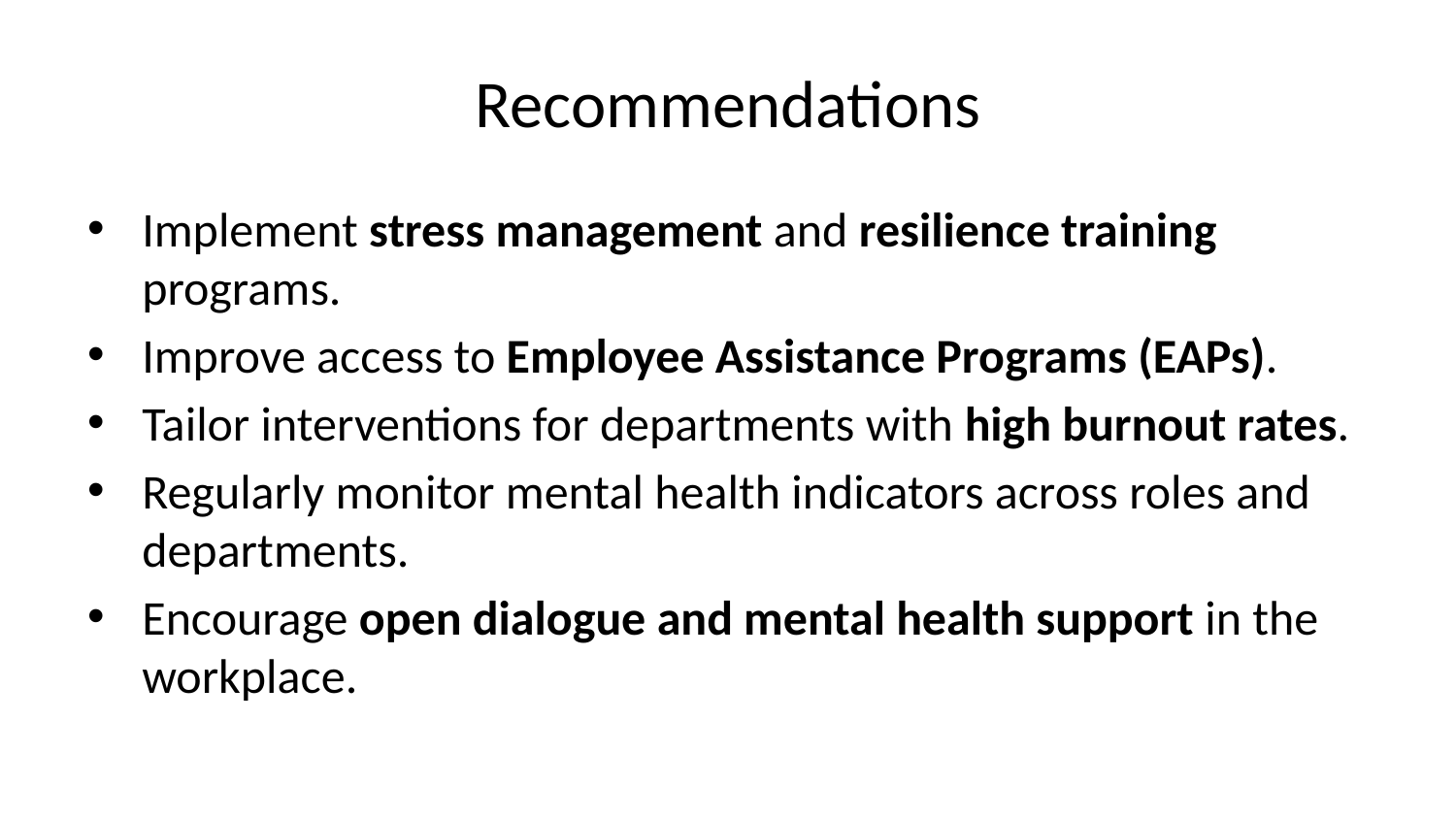

# Recommendations
Implement stress management and resilience training programs.
Improve access to Employee Assistance Programs (EAPs).
Tailor interventions for departments with high burnout rates.
Regularly monitor mental health indicators across roles and departments.
Encourage open dialogue and mental health support in the workplace.